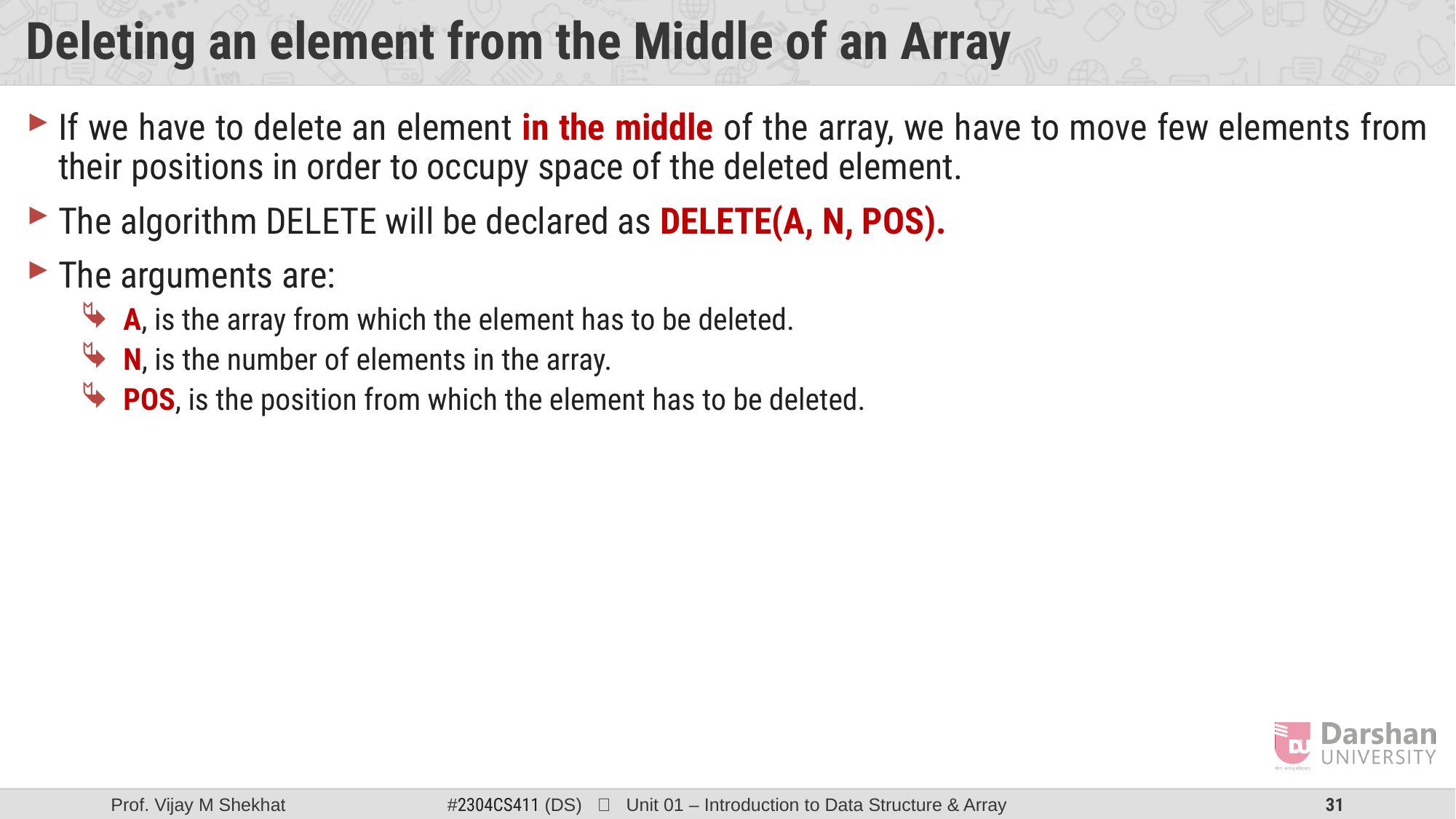

# Deleting an element from the Middle of an Array
If we have to delete an element in the middle of the array, we have to move few elements from their positions in order to occupy space of the deleted element.
The algorithm DELETE will be declared as DELETE(A, N, POS).
The arguments are:
A, is the array from which the element has to be deleted.
N, is the number of elements in the array.
POS, is the position from which the element has to be deleted.